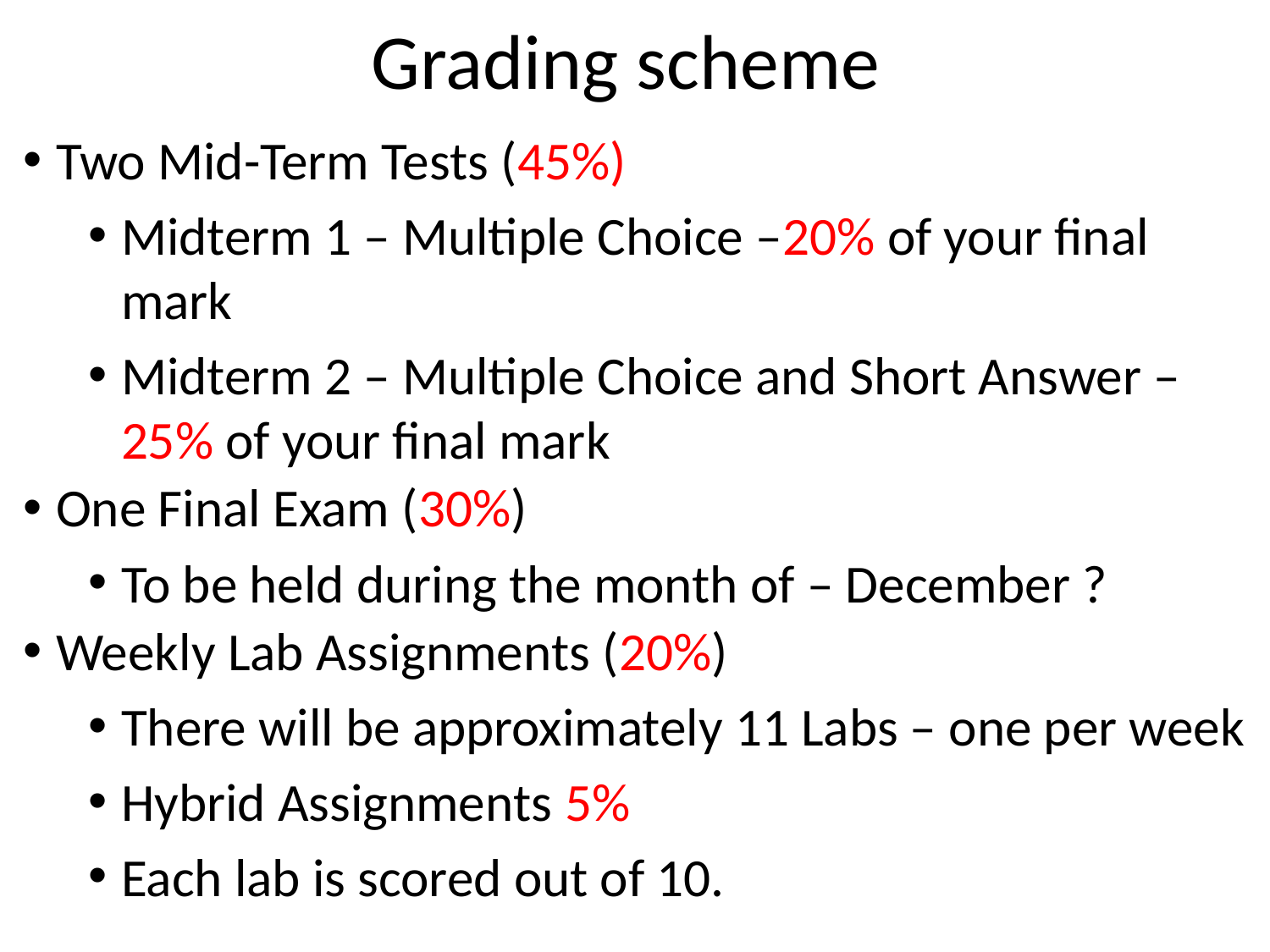

# Grading scheme
Two Mid-Term Tests (45%)
Midterm 1 – Multiple Choice –20% of your final mark
Midterm 2 – Multiple Choice and Short Answer – 25% of your final mark
One Final Exam (30%)
To be held during the month of – December ?
Weekly Lab Assignments (20%)
There will be approximately 11 Labs – one per week
Hybrid Assignments 5%
Each lab is scored out of 10.